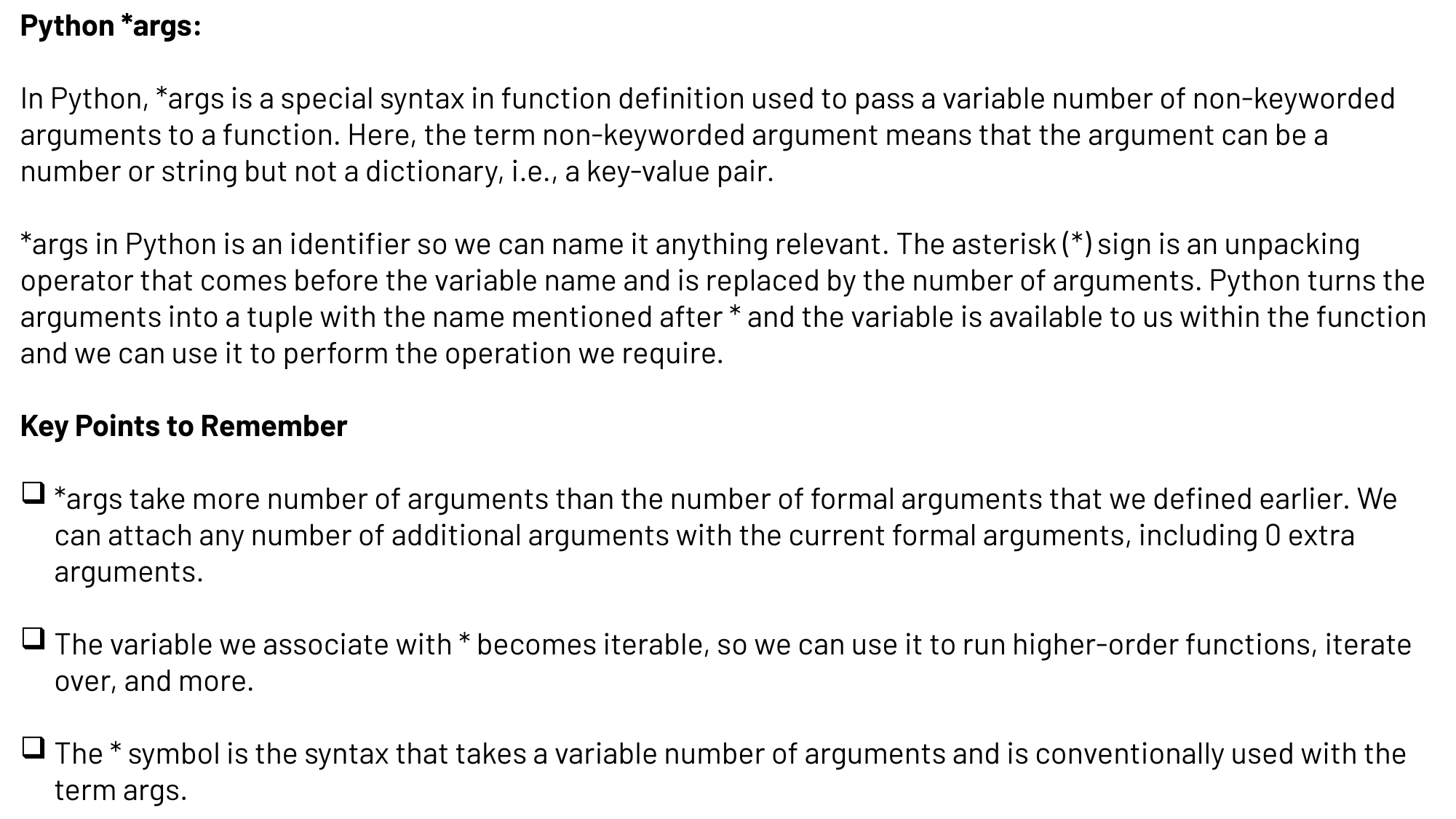

Python *args:

In Python, *args is a special syntax in function definition used to pass a variable number of non-keyworded arguments to a function. Here, the term non-keyworded argument means that the argument can be a number or string but not a dictionary, i.e., a key-value pair.

*args in Python is an identifier so we can name it anything relevant. The asterisk (*) sign is an unpacking operator that comes before the variable name and is replaced by the number of arguments. Python turns the arguments into a tuple with the name mentioned after * and the variable is available to us within the function and we can use it to perform the operation we require.

Key Points to Remember

*args take more number of arguments than the number of formal arguments that we defined earlier. We can attach any number of additional arguments with the current formal arguments, including 0 extra arguments.

The variable we associate with * becomes iterable, so we can use it to run higher-order functions, iterate over, and more.

The * symbol is the syntax that takes a variable number of arguments and is conventionally used with the term args.